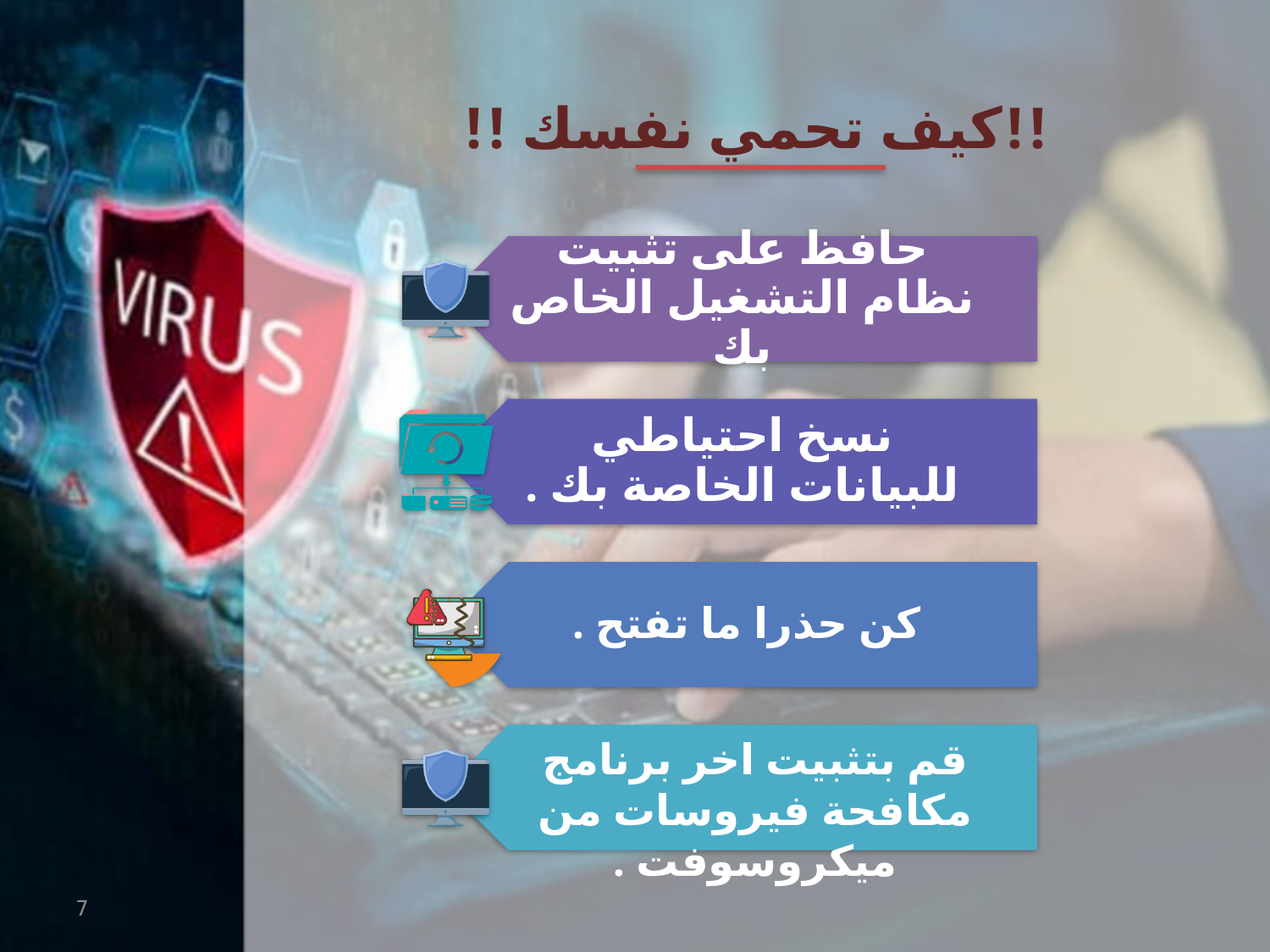

!!كيف تحمي نفسك !!
حافظ على تثبيت نظام التشغيل الخاص بك
نسخ احتياطي للبيانات الخاصة بك .
كن حذرا ما تفتح .

قم بتثبيت اخر برنامج مكافحة فيروسات من ميكروسوفت .
7